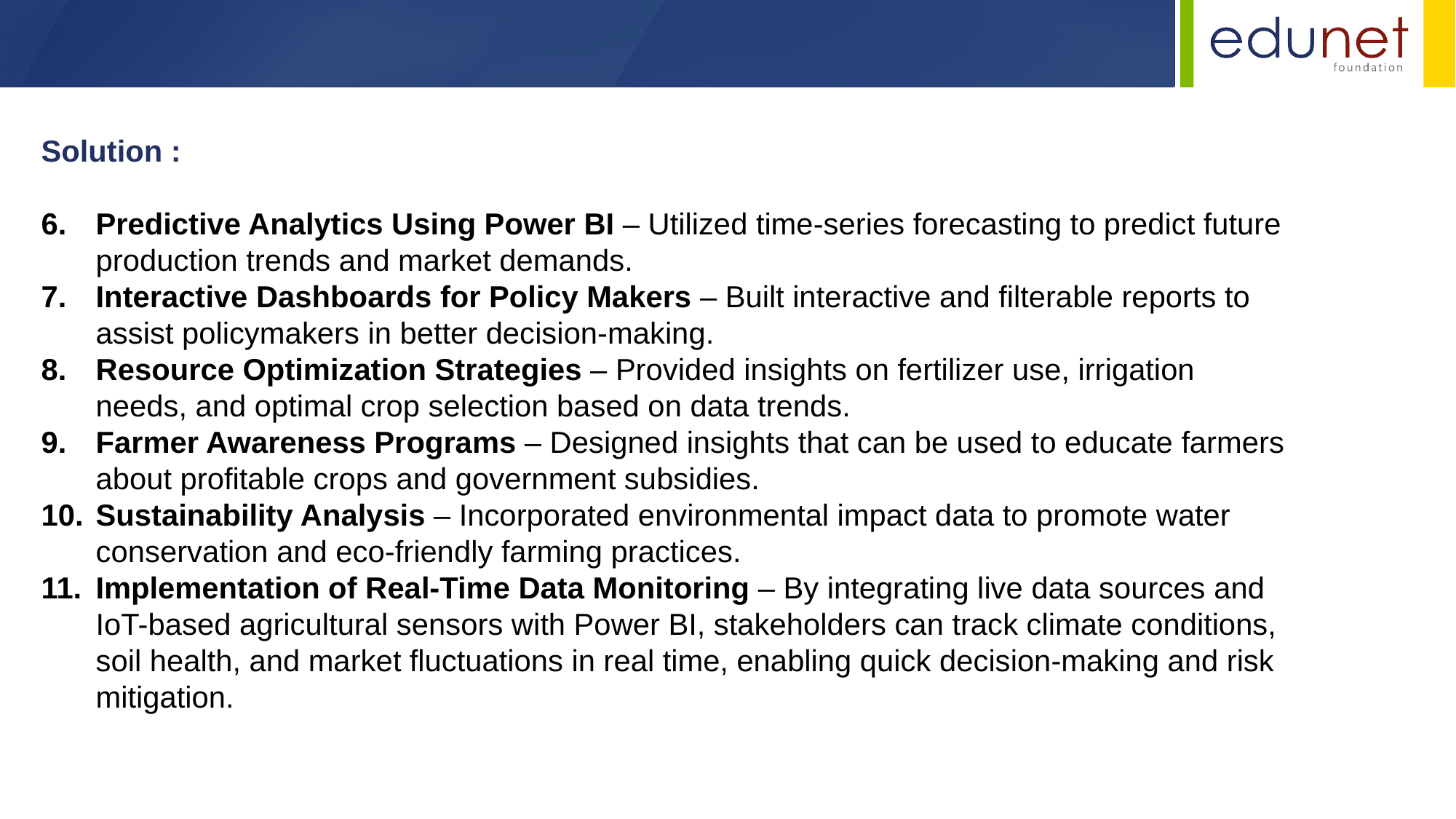

Solution :

Predictive Analytics Using Power BI – Utilized time-series forecasting to predict future production trends and market demands.
Interactive Dashboards for Policy Makers – Built interactive and filterable reports to assist policymakers in better decision-making.
Resource Optimization Strategies – Provided insights on fertilizer use, irrigation needs, and optimal crop selection based on data trends.
Farmer Awareness Programs – Designed insights that can be used to educate farmers about profitable crops and government subsidies.
Sustainability Analysis – Incorporated environmental impact data to promote water conservation and eco-friendly farming practices.
Implementation of Real-Time Data Monitoring – By integrating live data sources and IoT-based agricultural sensors with Power BI, stakeholders can track climate conditions, soil health, and market fluctuations in real time, enabling quick decision-making and risk mitigation.